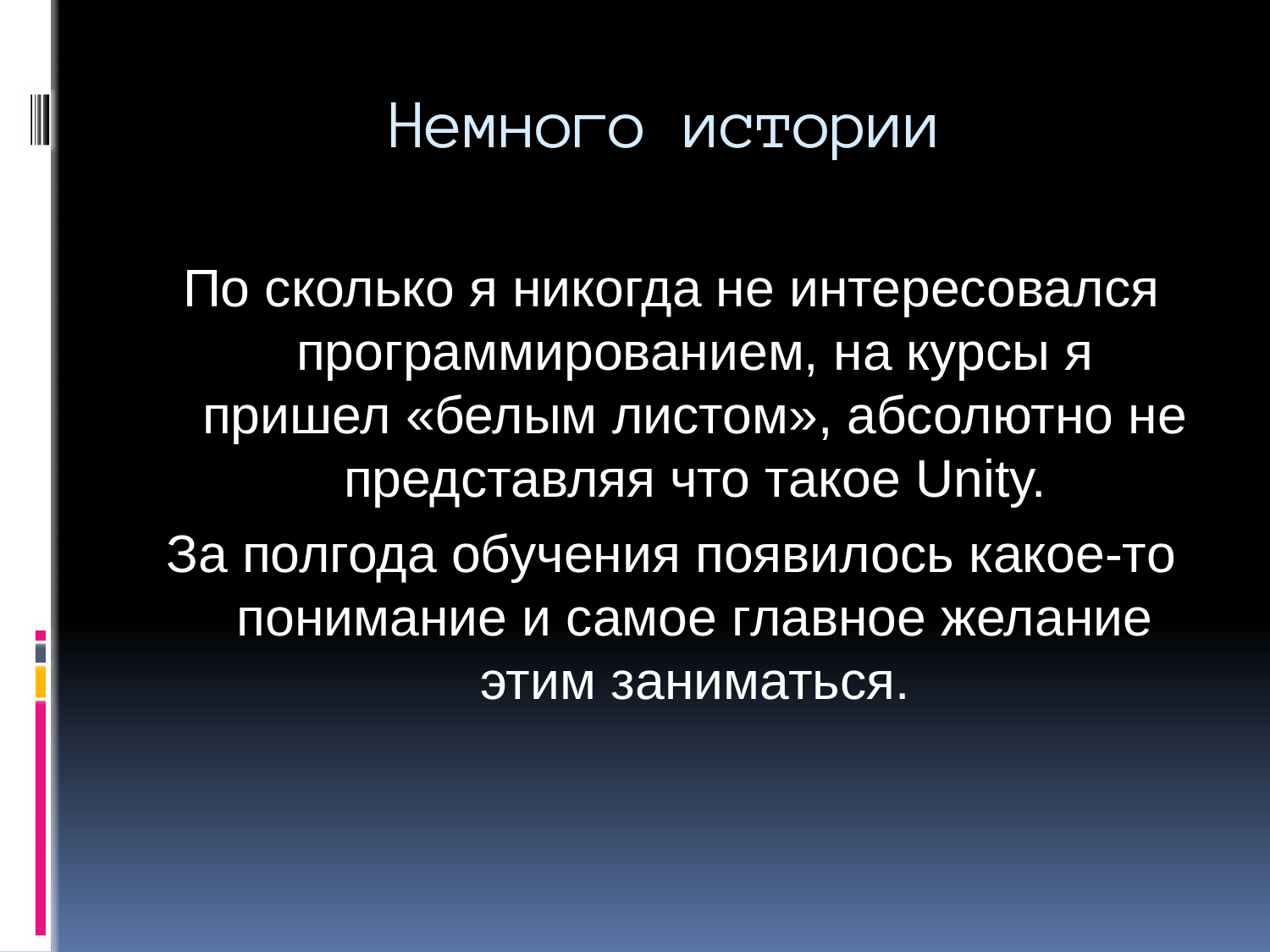

# Немного истории
По сколько я никогда не интересовался программированием, на курсы я пришел «белым листом», абсолютно не представляя что такое Unity.
За полгода обучения появилось какое-то понимание и самое главное желание этим заниматься.